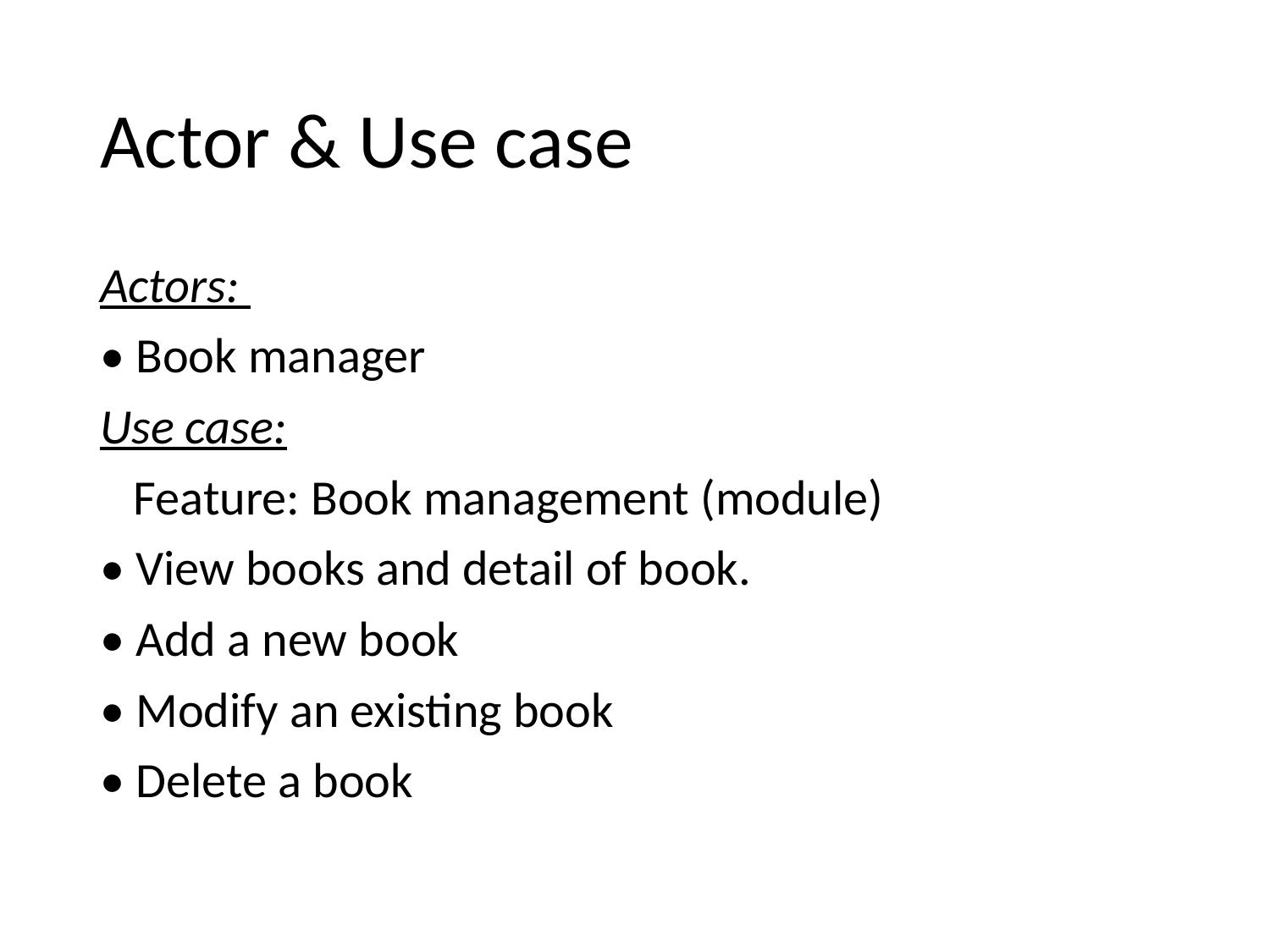

# Actor & Use case
Actors:
• Book manager
Use case:
   Feature: Book management (module)
• View books and detail of book.
• Add a new book
• Modify an existing book
• Delete a book